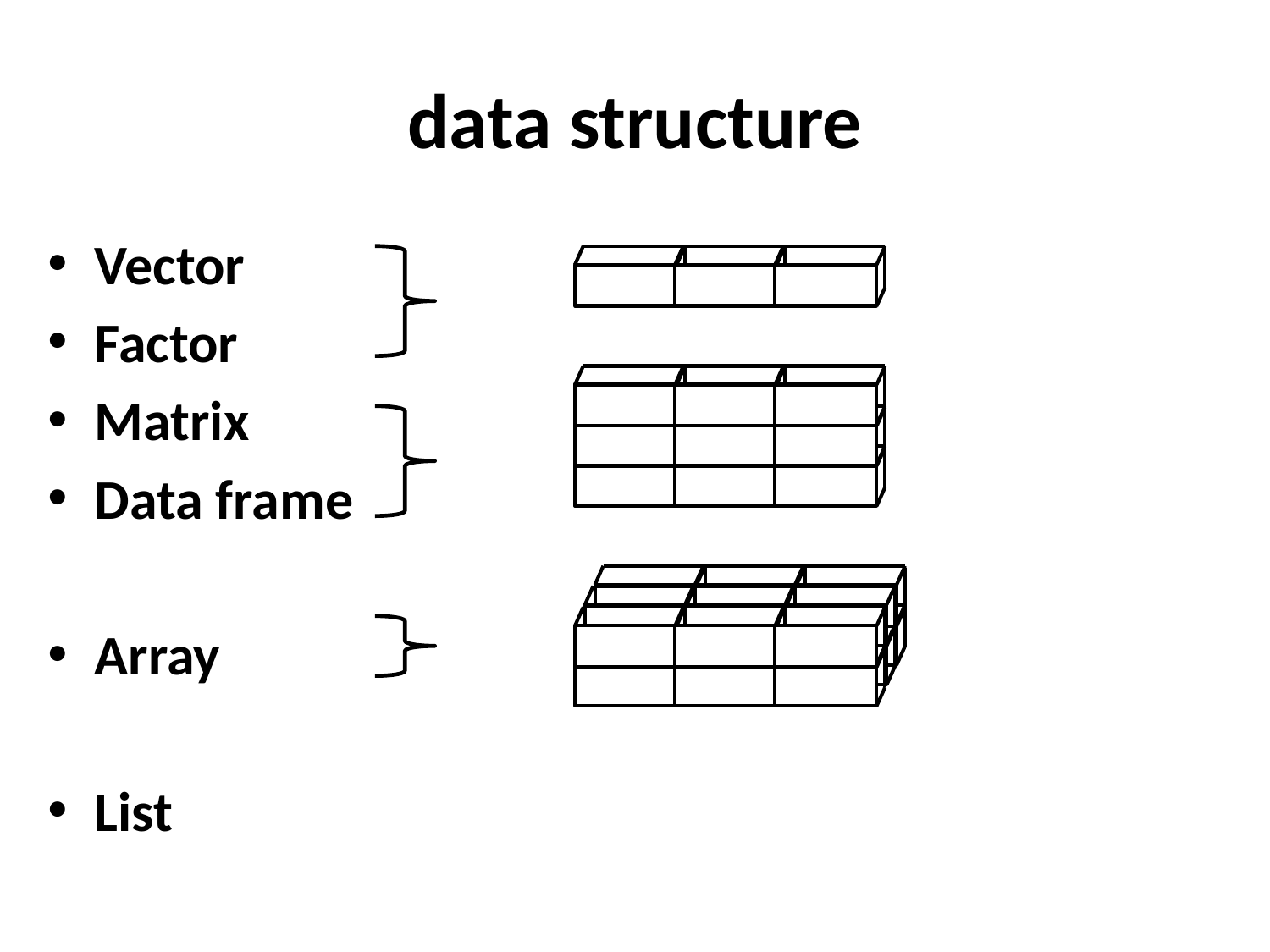

# data structure
Vector
Factor
Matrix
Data frame

Array

List